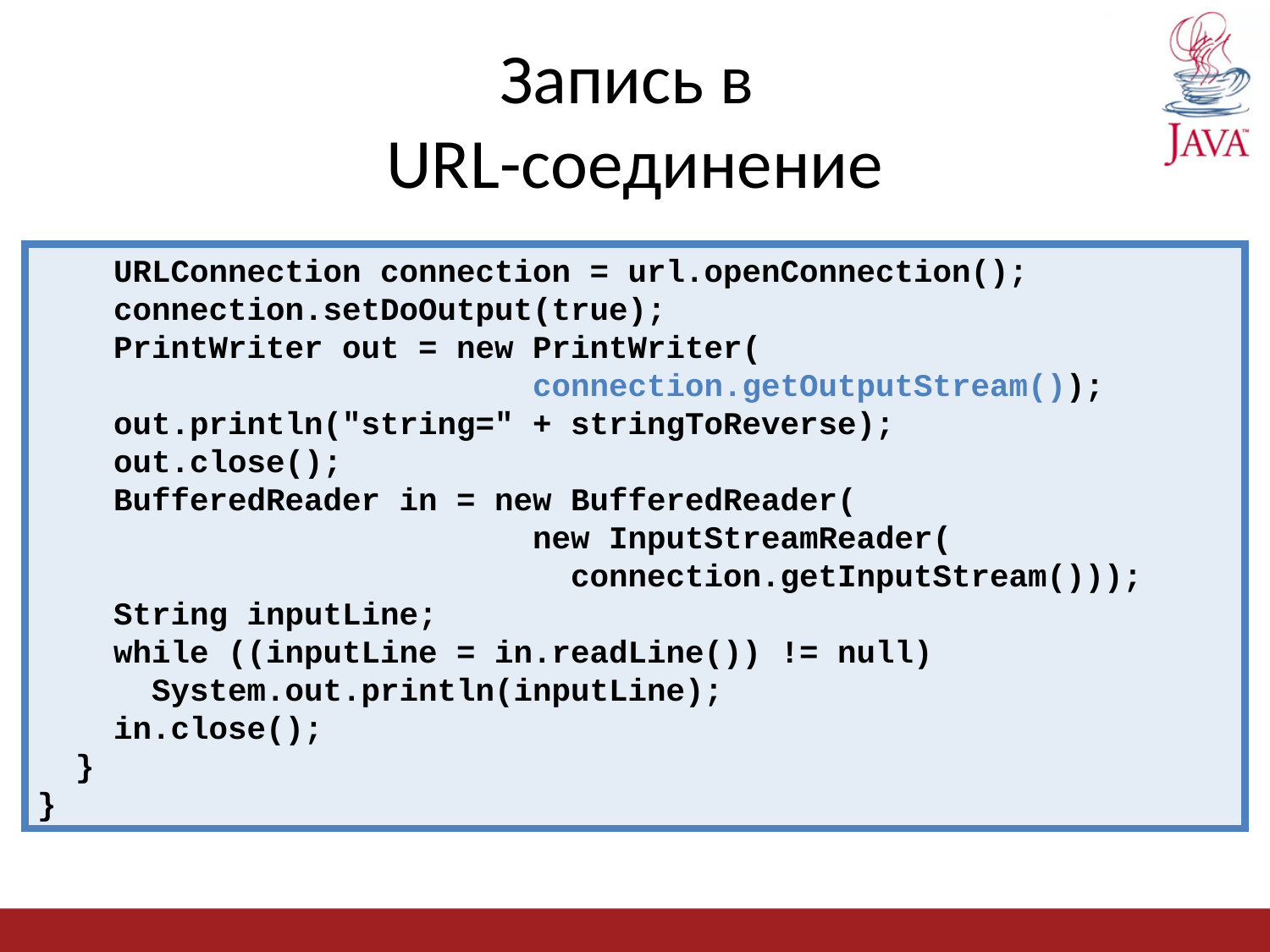

# Запись в URL-соединение
    URLConnection connection = url.openConnection();
    connection.setDoOutput(true);
    PrintWriter out = new PrintWriter(
                          connection.getOutputStream());
    out.println("string=" + stringToReverse);
    out.close();
    BufferedReader in = new BufferedReader(
                          new InputStreamReader(
                            connection.getInputStream()));
    String inputLine;
    while ((inputLine = in.readLine()) != null)
      System.out.println(inputLine);
    in.close();
  }
}